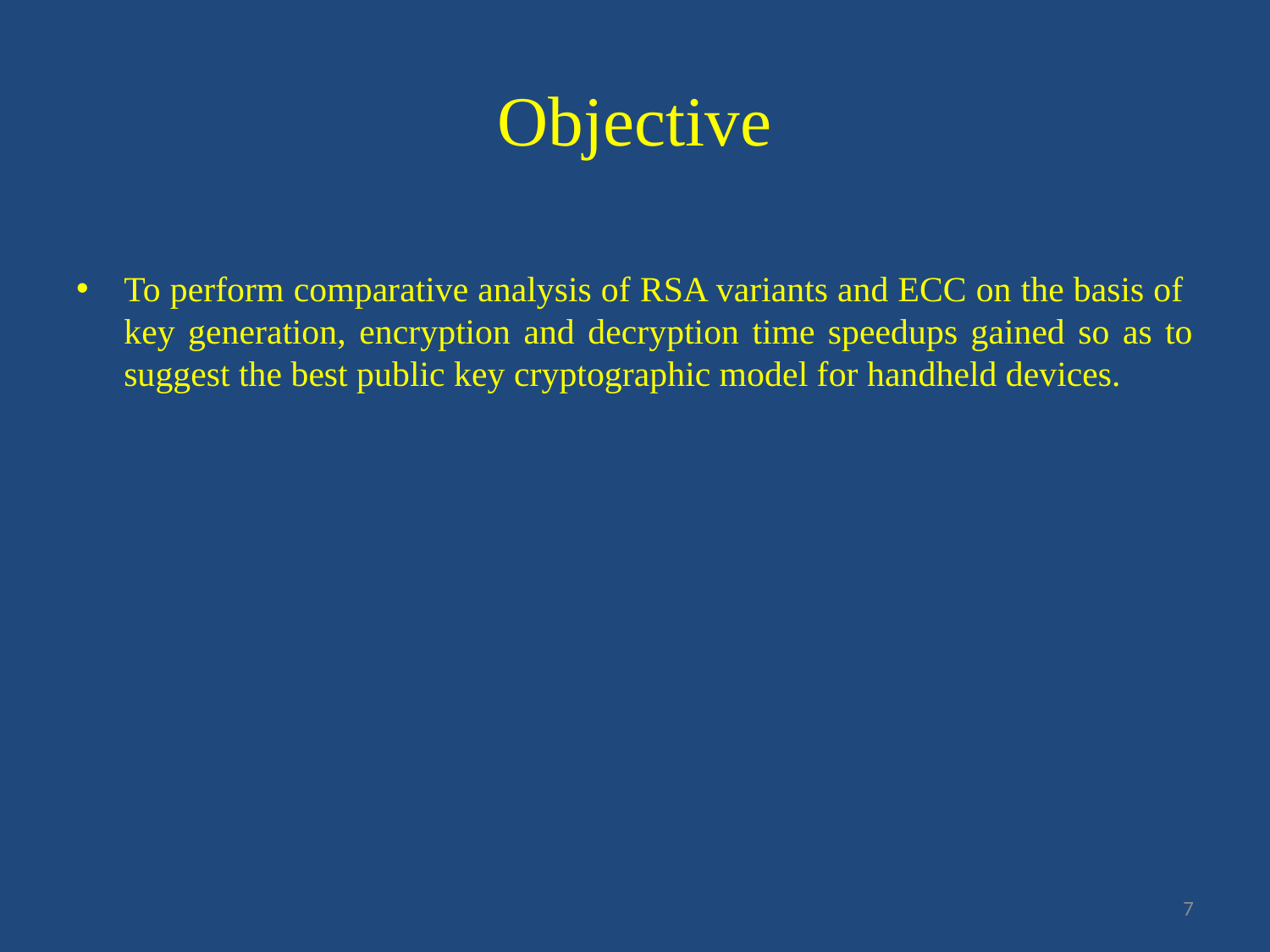

# Objective
To perform comparative analysis of RSA variants and ECC on the basis of  key generation, encryption and decryption time speedups gained so as to suggest the best public key cryptographic model for handheld devices.

7